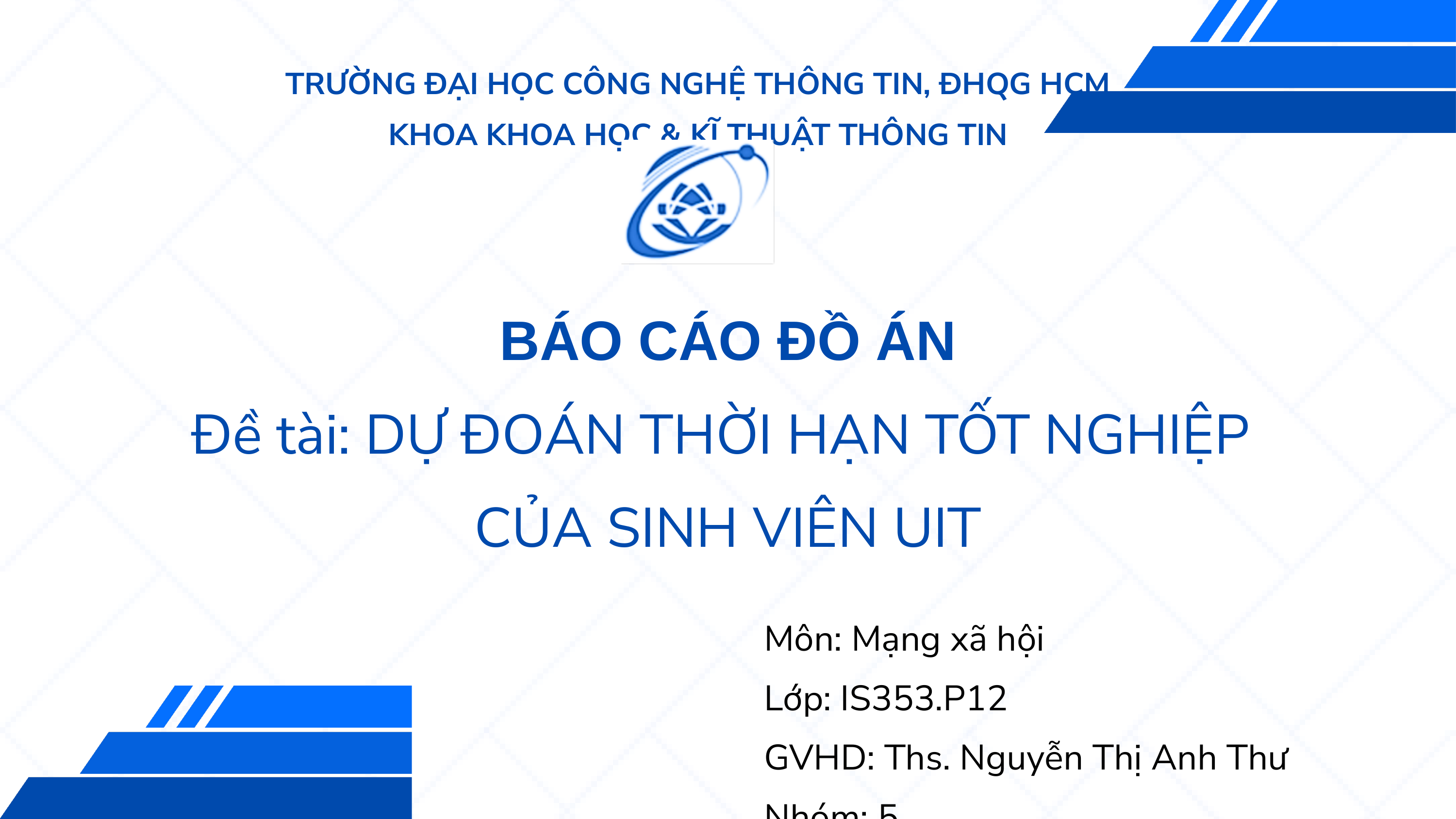

TRƯỜNG ĐẠI HỌC CÔNG NGHỆ THÔNG TIN, ĐHQG HCM
KHOA KHOA HỌC & KĨ THUẬT THÔNG TIN

BÁO CÁO ĐỒ ÁN
Đề tài: DỰ ĐOÁN THỜI HẠN TỐT NGHIỆP
CỦA SINH VIÊN UIT
Môn: Mạng xã hội
Lớp: IS353.P12
GVHD: Ths. Nguyễn Thị Anh Thư
Nhóm: 5